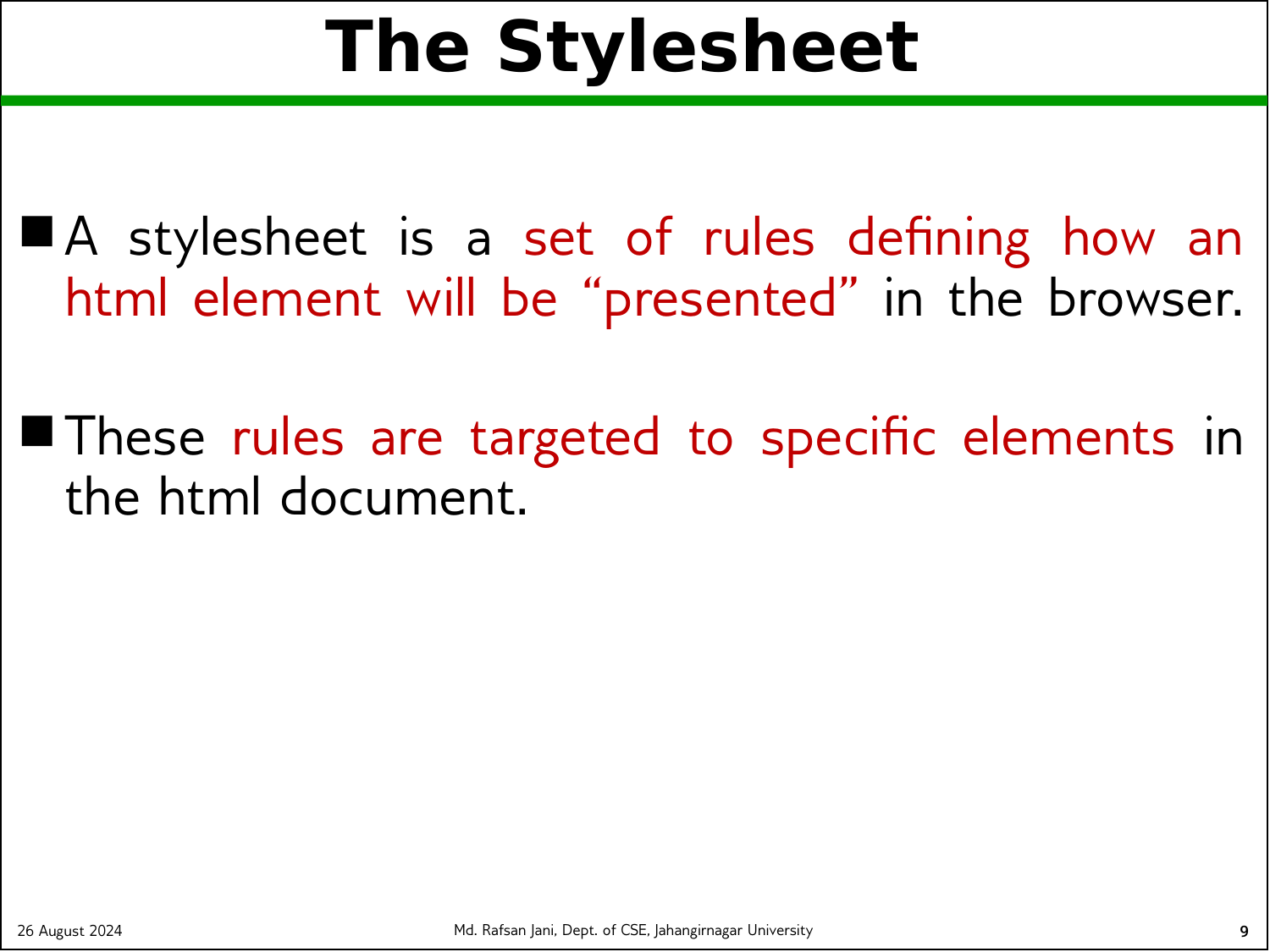

# The Stylesheet

A stylesheet is a set of rules defining how an html element will be “presented” in the browser.
These rules are targeted to specific elements in the html document.
26 August 2024
Md. Rafsan Jani, Dept. of CSE, Jahangirnagar University
9